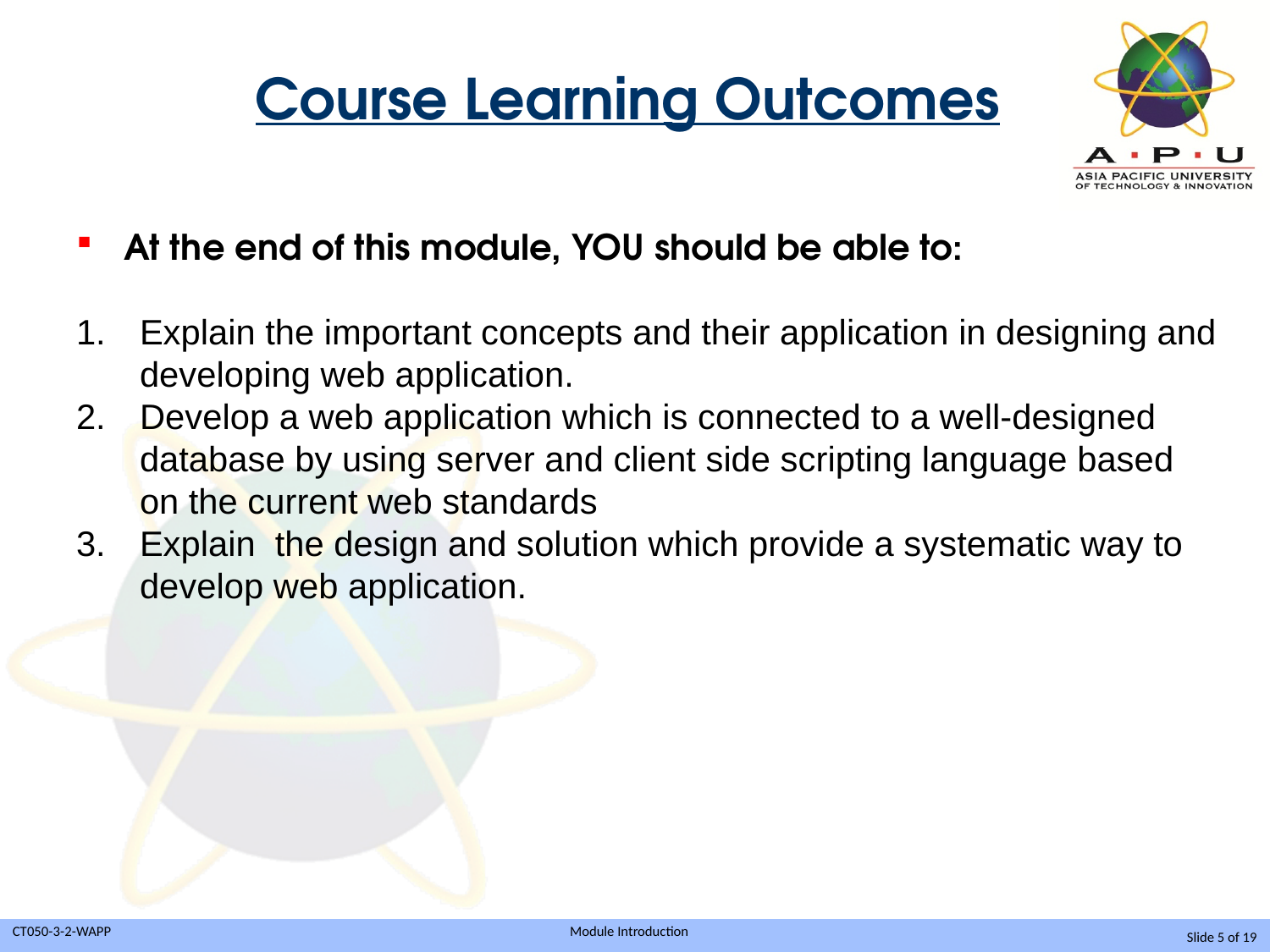

Course Learning Outcomes
At the end of this module, YOU should be able to:

Explain the important concepts and their application in designing and developing web application.
Develop a web application which is connected to a well-designed database by using server and client side scripting language based on the current web standards
Explain  the design and solution which provide a systematic way to develop web application.